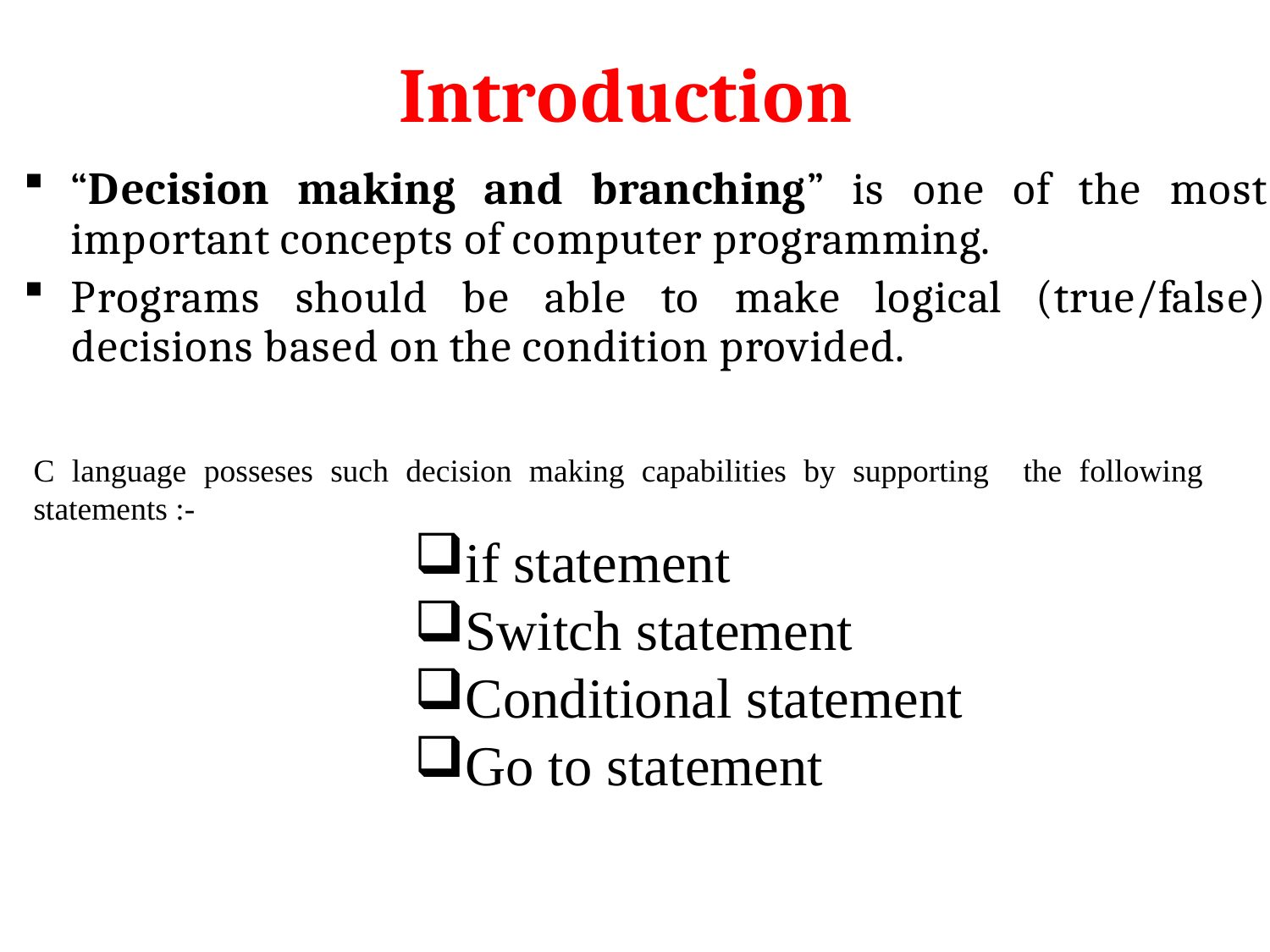

# Introduction
“Decision making and branching” is one of the most important concepts of computer programming.
Programs should be able to make logical (true/false) decisions based on the condition provided.
C language posseses such decision making capabilities by supporting  the following statements :-
if statement
Switch statement
Conditional statement
Go to statement